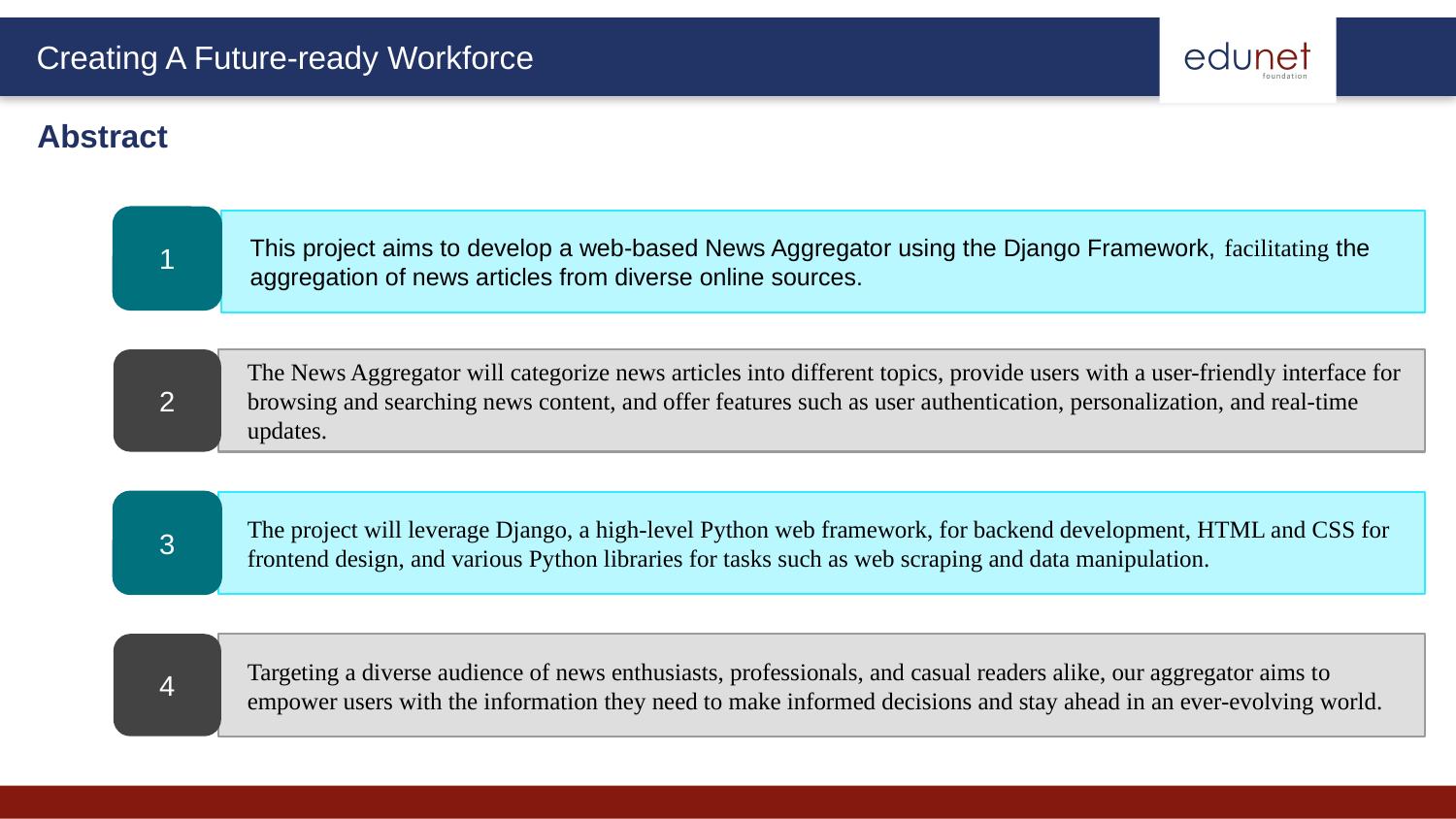

Abstract
1

This project aims to develop a web-based News Aggregator using the Django Framework, facilitating the aggregation of news articles from diverse online sources.

2

The News Aggregator will categorize news articles into different topics, provide users with a user-friendly interface for browsing and searching news content, and offer features such as user authentication, personalization, and real-time updates.

3

The project will leverage Django, a high-level Python web framework, for backend development, HTML and CSS for frontend design, and various Python libraries for tasks such as web scraping and data manipulation.

4
Targeting a diverse audience of news enthusiasts, professionals, and casual readers alike, our aggregator aims to empower users with the information they need to make informed decisions and stay ahead in an ever-evolving world.